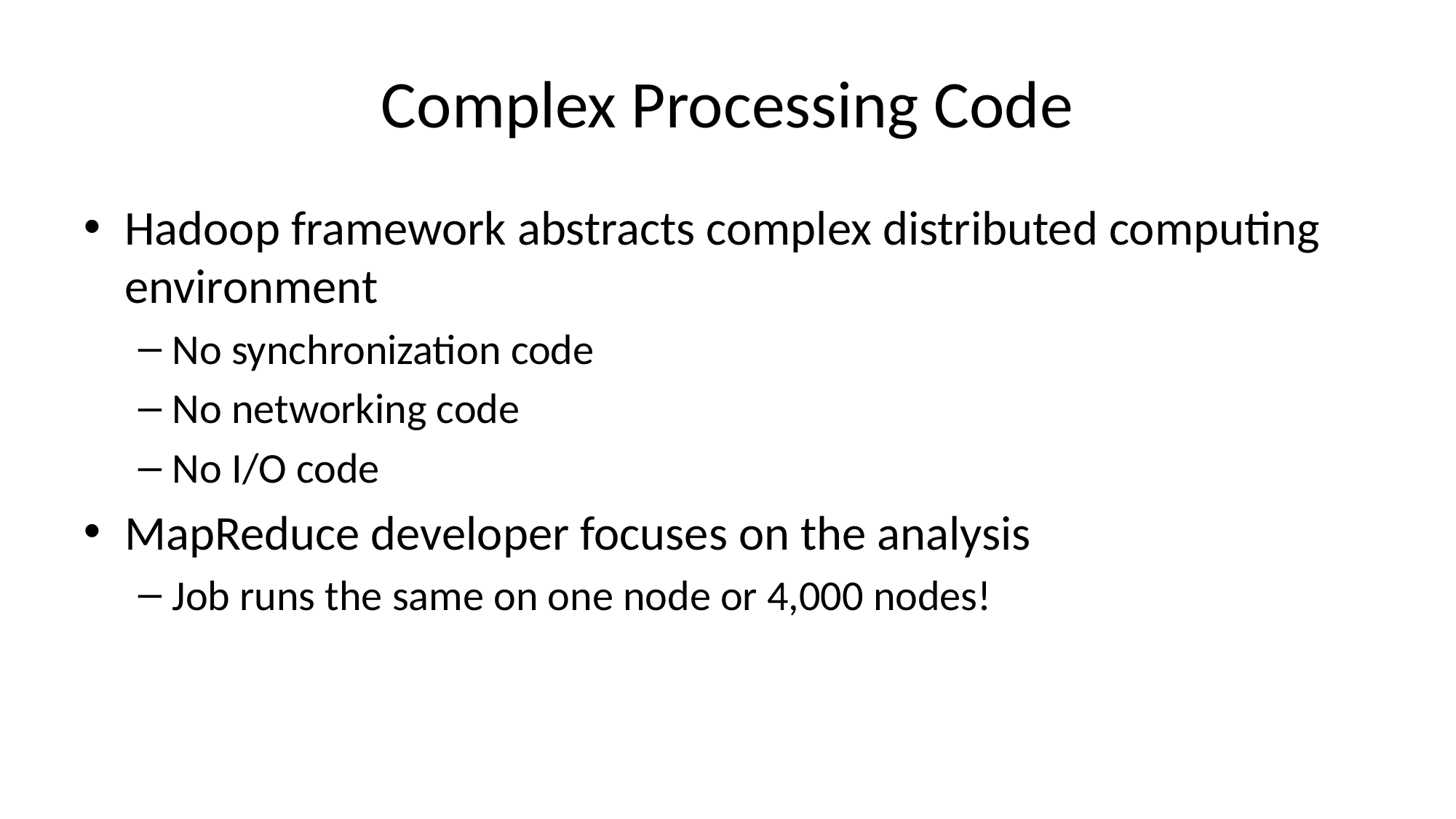

# Complex Processing Code
Hadoop framework abstracts complex distributed computing environment
No synchronization code
No networking code
No I/O code
MapReduce developer focuses on the analysis
Job runs the same on one node or 4,000 nodes!